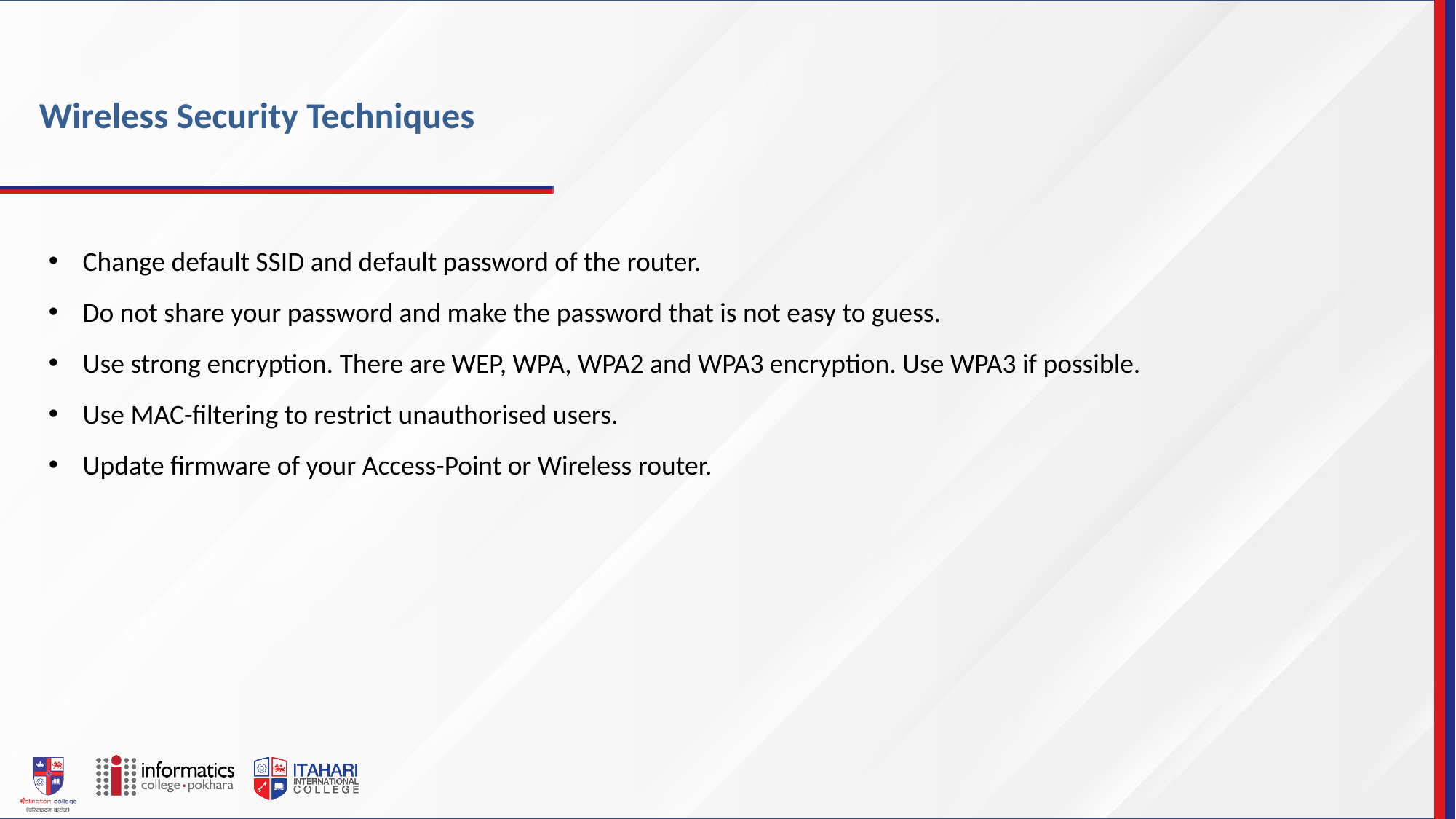

Wireless Security Techniques
Change default SSID and default password of the router.
Do not share your password and make the password that is not easy to guess.
Use strong encryption. There are WEP, WPA, WPA2 and WPA3 encryption. Use WPA3 if possible.
Use MAC-filtering to restrict unauthorised users.
Update firmware of your Access-Point or Wireless router.